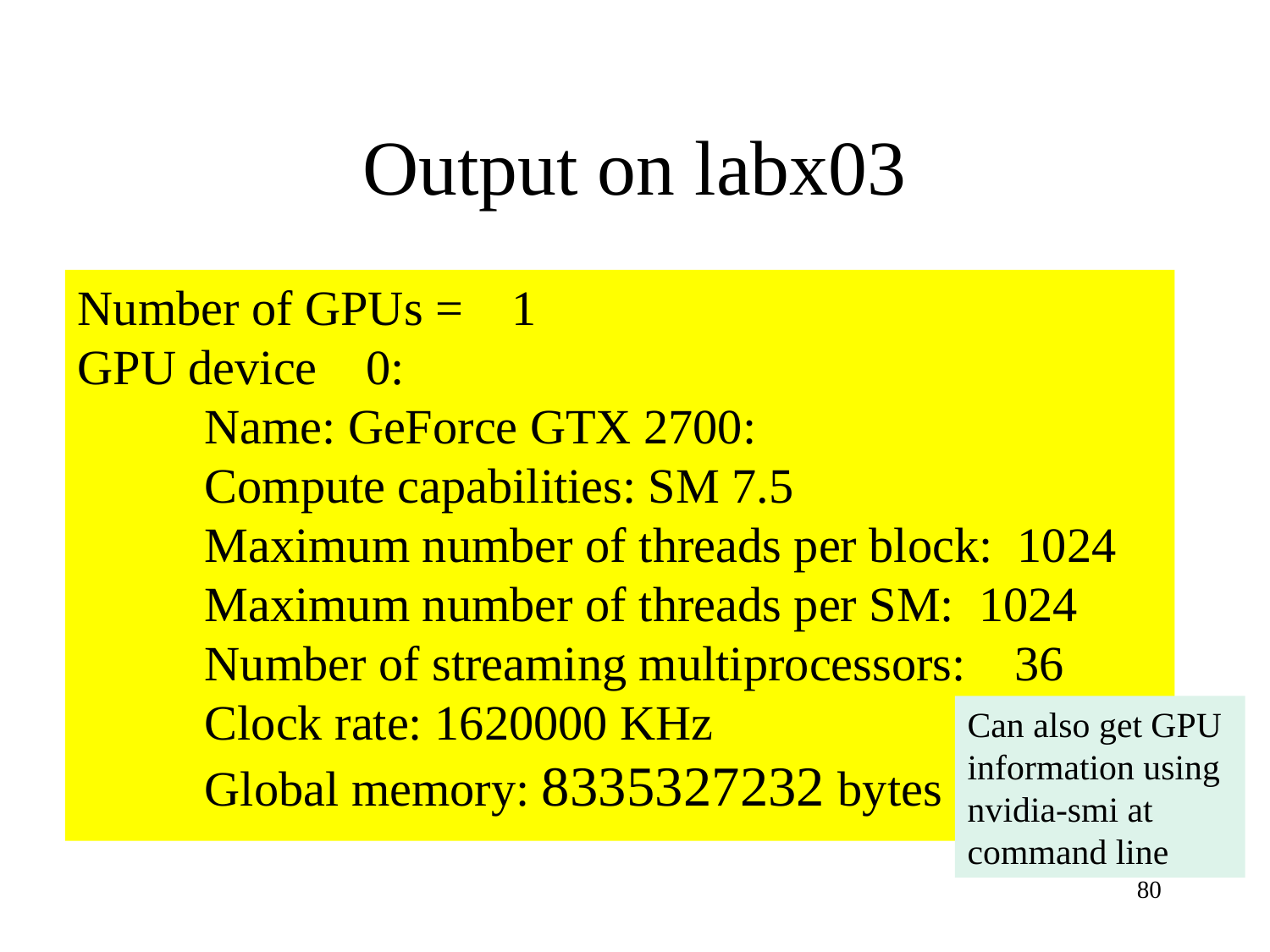

# Output on labx03
Number of GPUs =    1
GPU device    0:
	Name: GeForce GTX 2700:
	Compute capabilities: SM 7.5
	Maximum number of threads per block:  1024
	Maximum number of threads per SM:  1024
	Number of streaming multiprocessors:    36
	Clock rate: 1620000 KHz
	Global memory: 8335327232 bytes
Can also get GPU information using nvidia-smi at command line
80